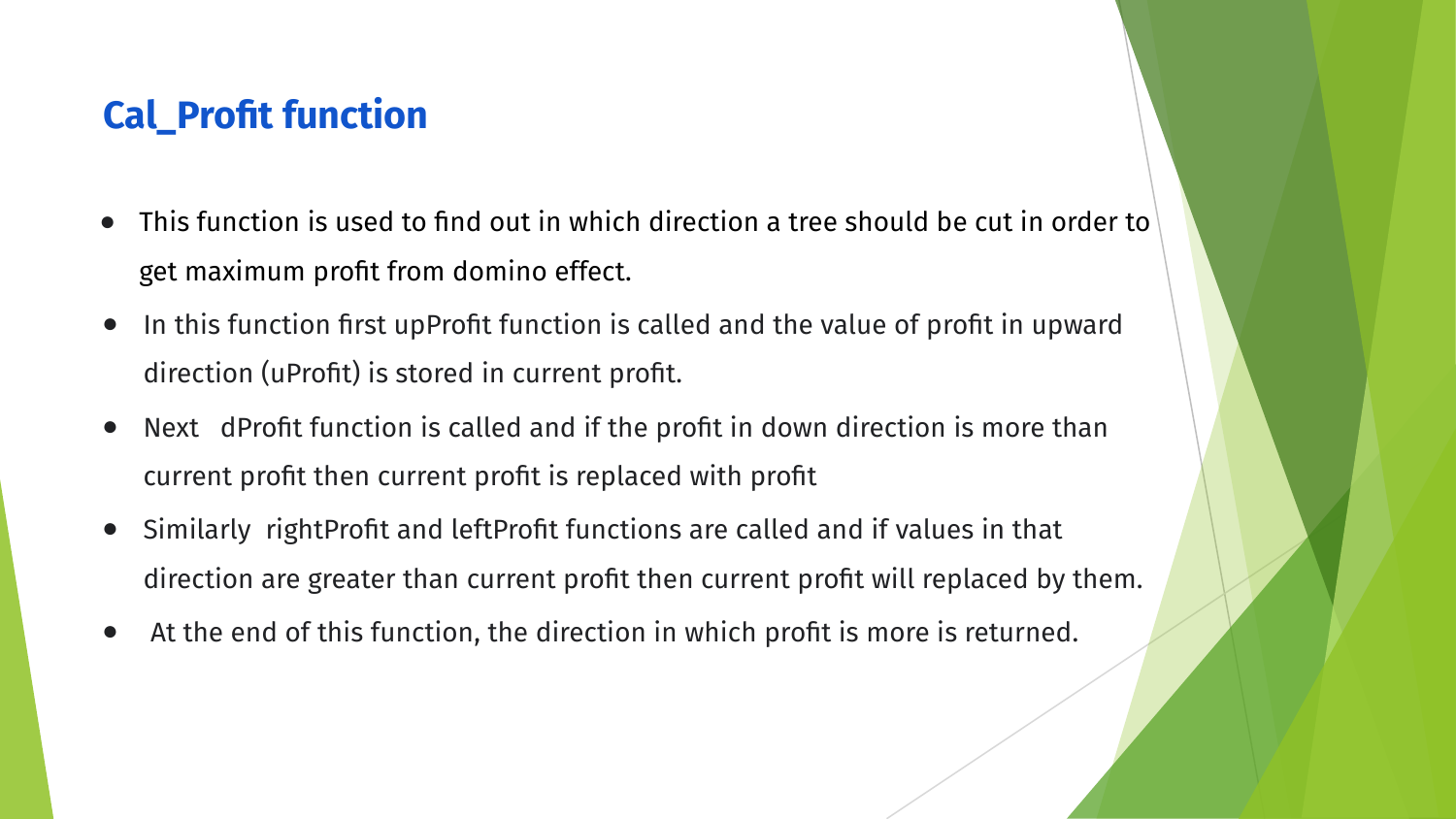

# Cal_Profit function

This function is used to find out in which direction a tree should be cut in order to get maximum profit from domino effect.
In this function first upProfit function is called and the value of profit in upward direction (uProfit) is stored in current profit.
Next	 dProfit function is called and if the profit in down direction is more than current profit then current profit is replaced with profit
Similarly  rightProfit and leftProfit functions are called and if values in that direction are greater than current profit then current profit will replaced by them.
 At the end of this function, the direction in which profit is more is returned.